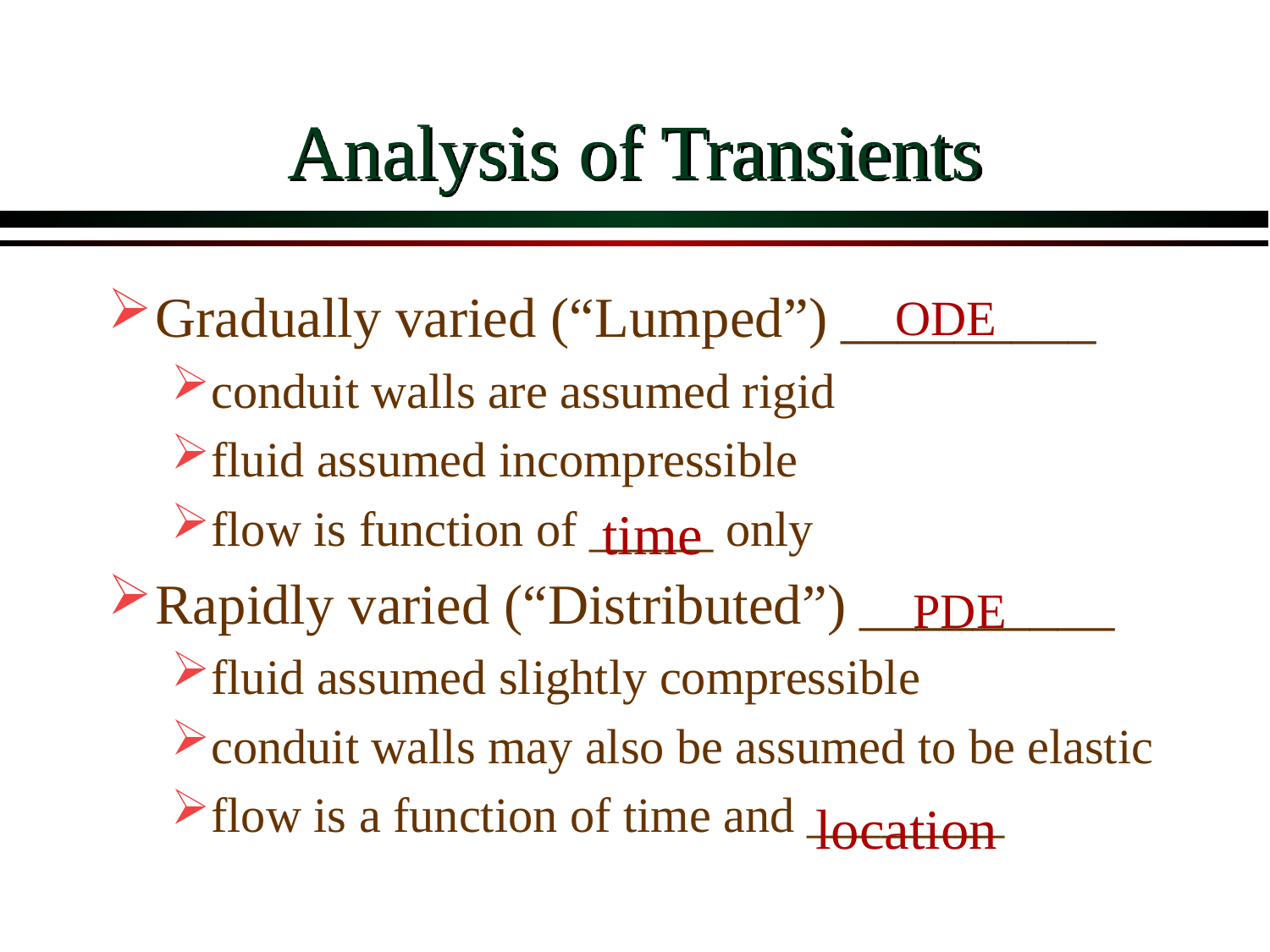

# Analysis of Transients
Gradually varied (“Lumped”) _________
conduit walls are assumed rigid
fluid assumed incompressible
flow is function of _____ only
Rapidly varied (“Distributed”) _________
fluid assumed slightly compressible
conduit walls may also be assumed to be elastic
flow is a function of time and ________
ODE
time
PDE
location